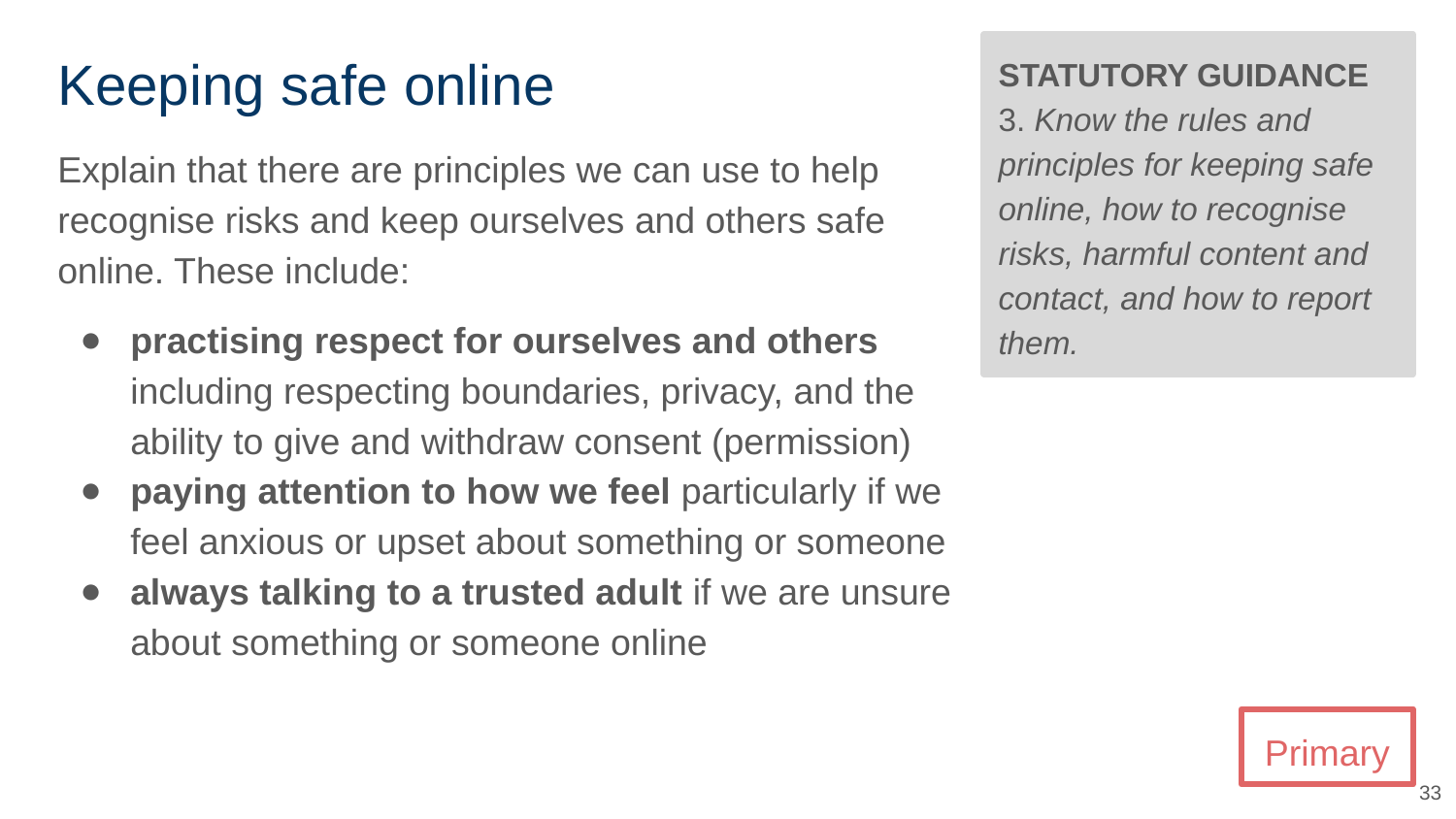

# Keeping safe online
STATUTORY GUIDANCE
3. Know the rules and principles for keeping safe online, how to recognise risks, harmful content and contact, and how to report them.

Explain that there are principles we can use to help recognise risks and keep ourselves and others safe online. These include:
practising respect for ourselves and others including respecting boundaries, privacy, and the ability to give and withdraw consent (permission)
paying attention to how we feel particularly if we feel anxious or upset about something or someone
always talking to a trusted adult if we are unsure about something or someone online
Primary
33